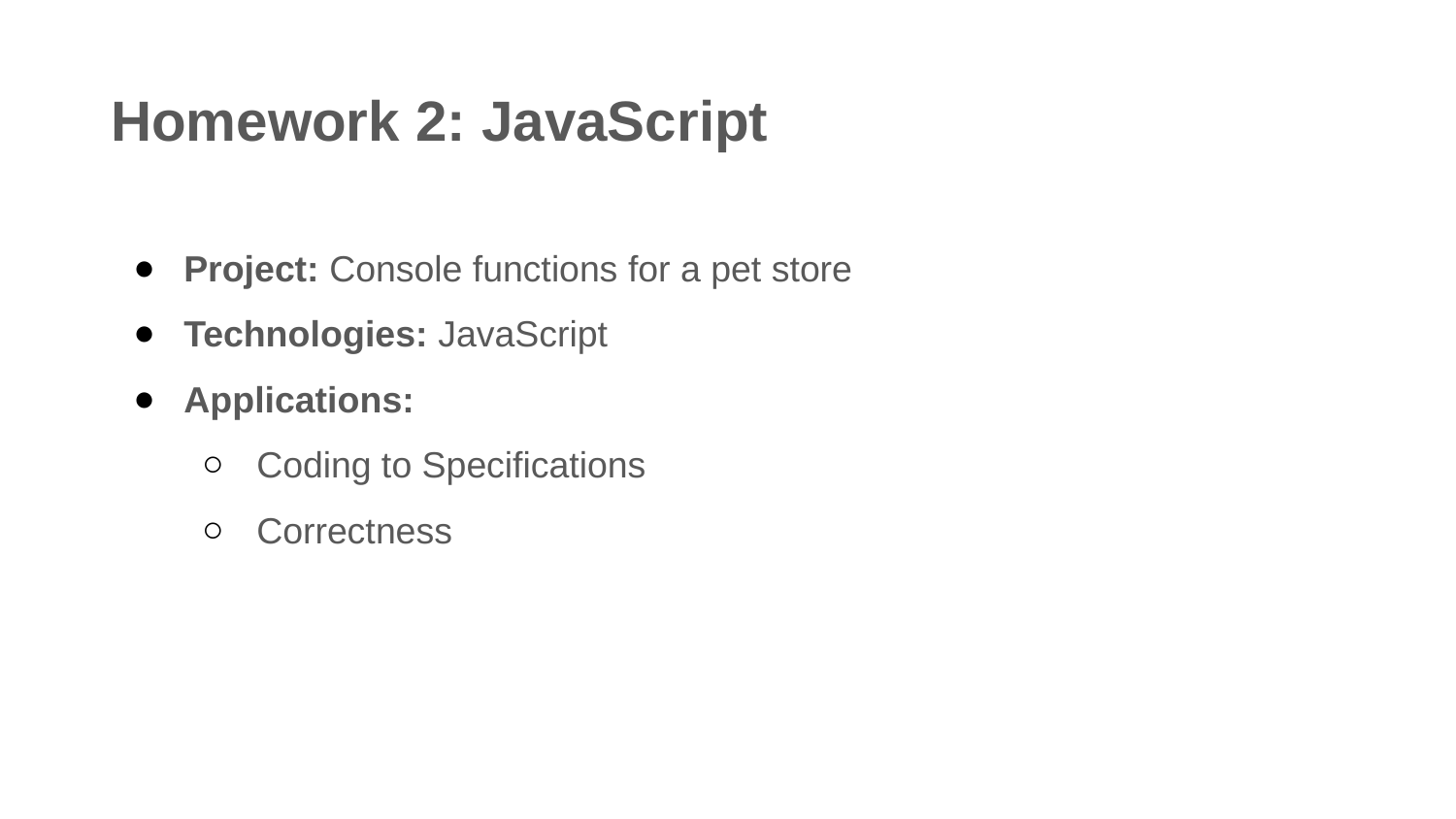

# Homework 2: JavaScript
Project: Console functions for a pet store
Technologies: JavaScript
Applications:
Coding to Specifications
Correctness